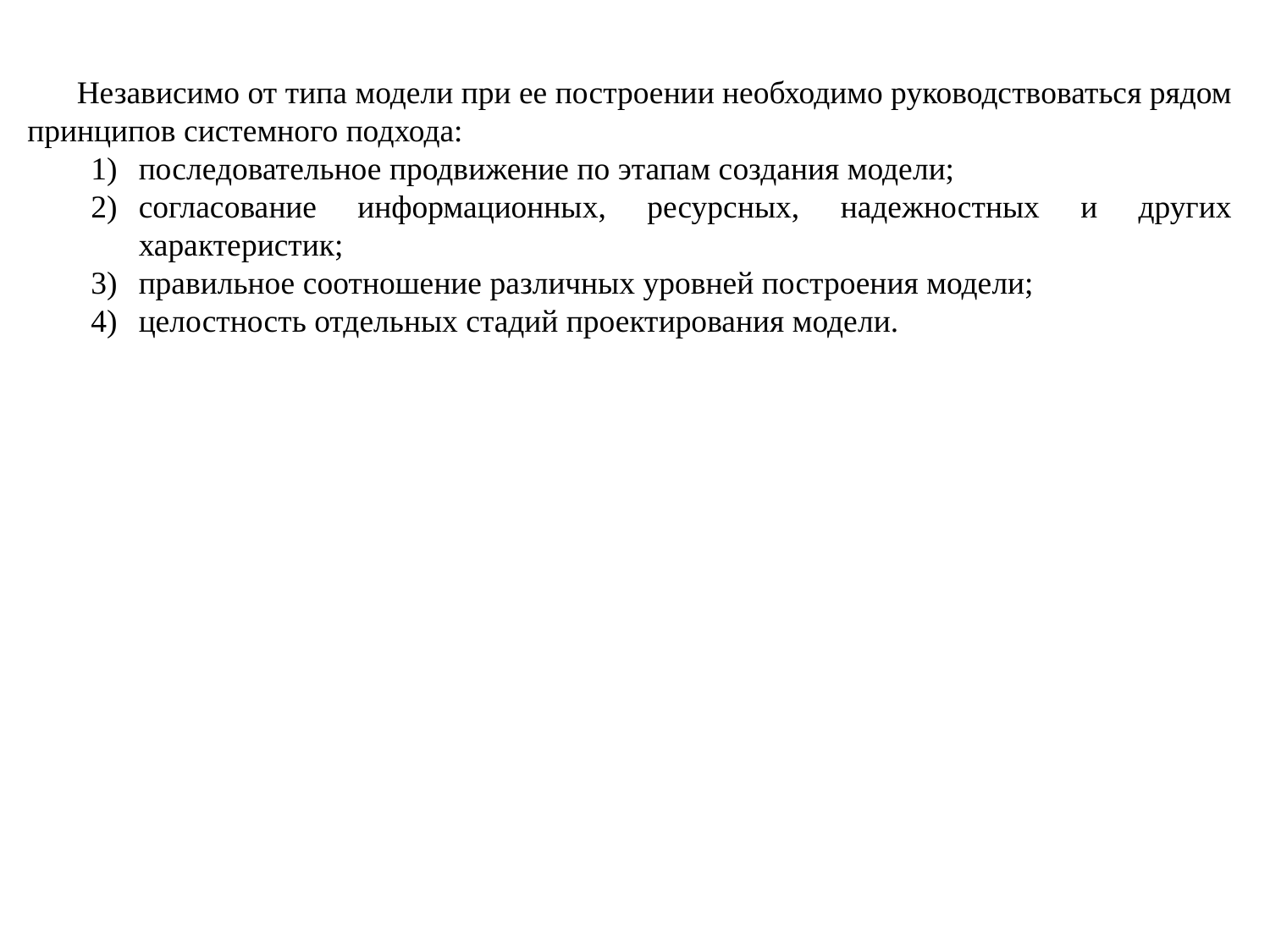

Независимо от типа модели при ее построении необходимо руководствоваться рядом принципов системного подхода:
последовательное продвижение по этапам создания модели;
согласование информационных, ресурсных, надежностных и других характеристик;
правильное соотношение различных уровней построения модели;
целостность отдельных стадий проектирования модели.